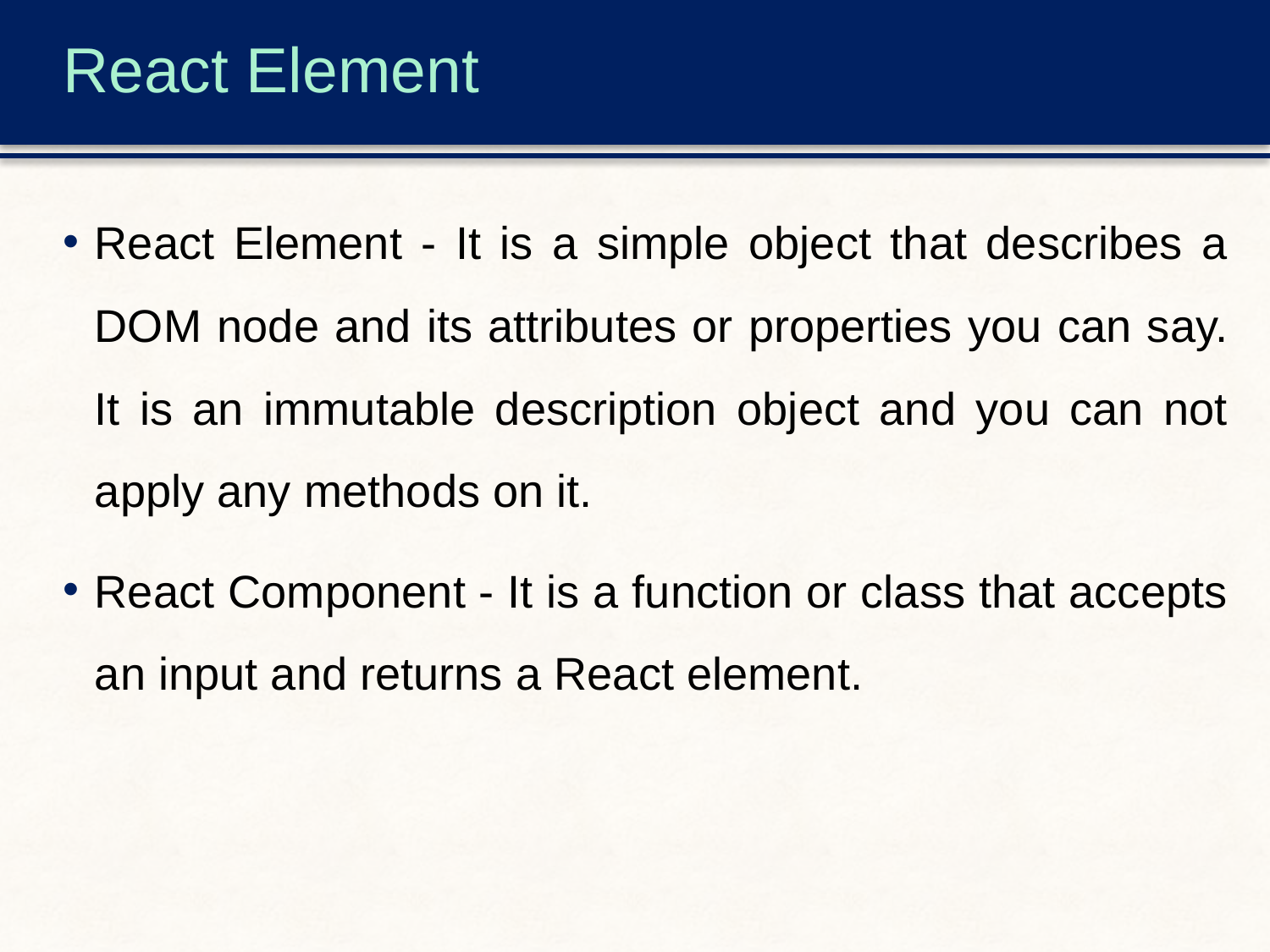

# React Element
React Element - It is a simple object that describes a DOM node and its attributes or properties you can say. It is an immutable description object and you can not apply any methods on it.
React Component - It is a function or class that accepts an input and returns a React element.